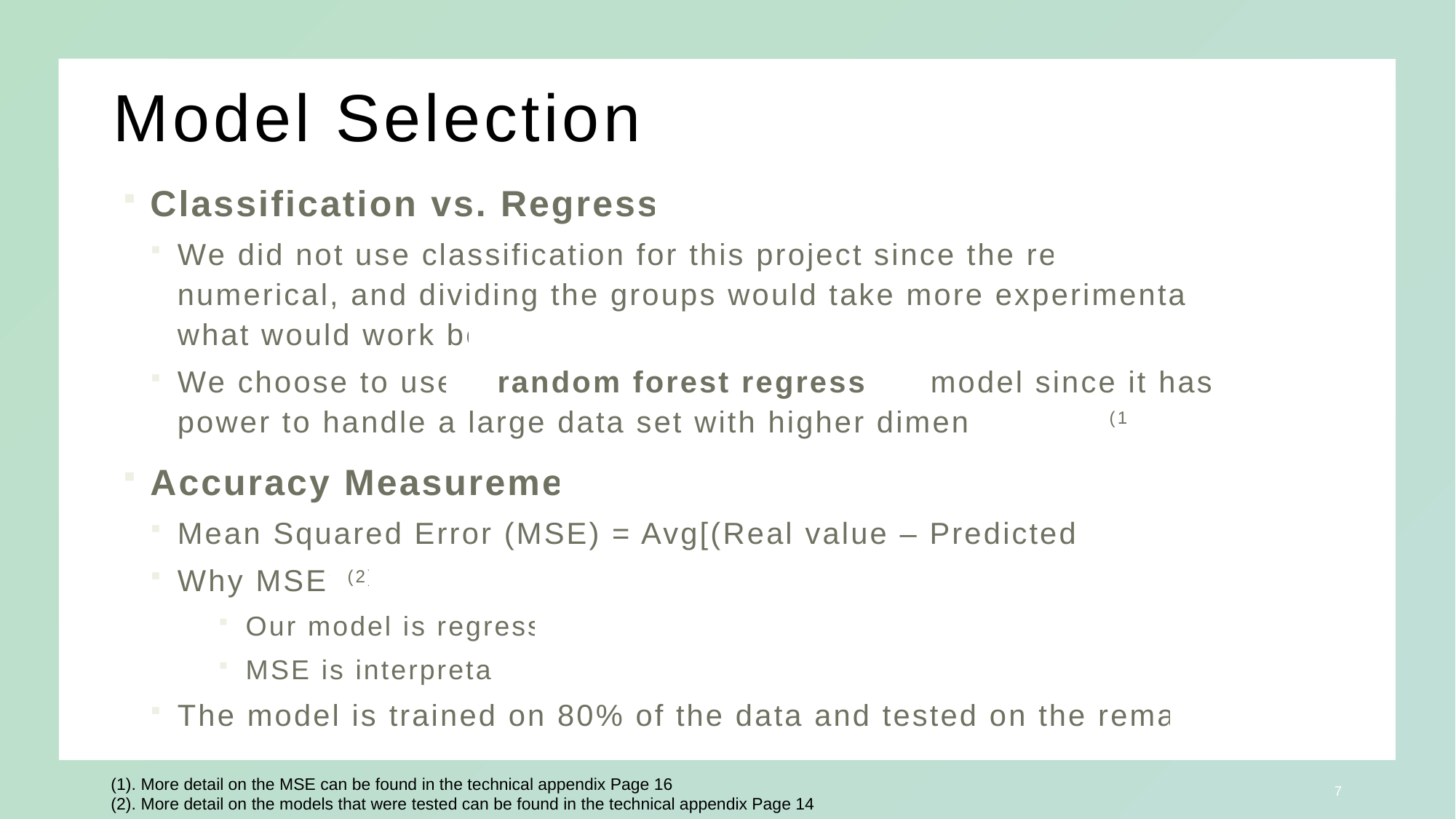

# Model Selection
Classification vs. Regression
We did not use classification for this project since the response is numerical, and dividing the groups would take more experimentation to see what would work best
We choose to use a random forest regression model since it has the power to handle a large data set with higher dimensionality (1)
Accuracy Measurement
Mean Squared Error (MSE) = Avg[(Real value – Predicted value)^2]
Why MSE?(2)
Our model is regression
MSE is interpretable
The model is trained on 80% of the data and tested on the remaining 20%

(1). More detail on the MSE can be found in the technical appendix Page 16
(2). More detail on the models that were tested can be found in the technical appendix Page 14
7